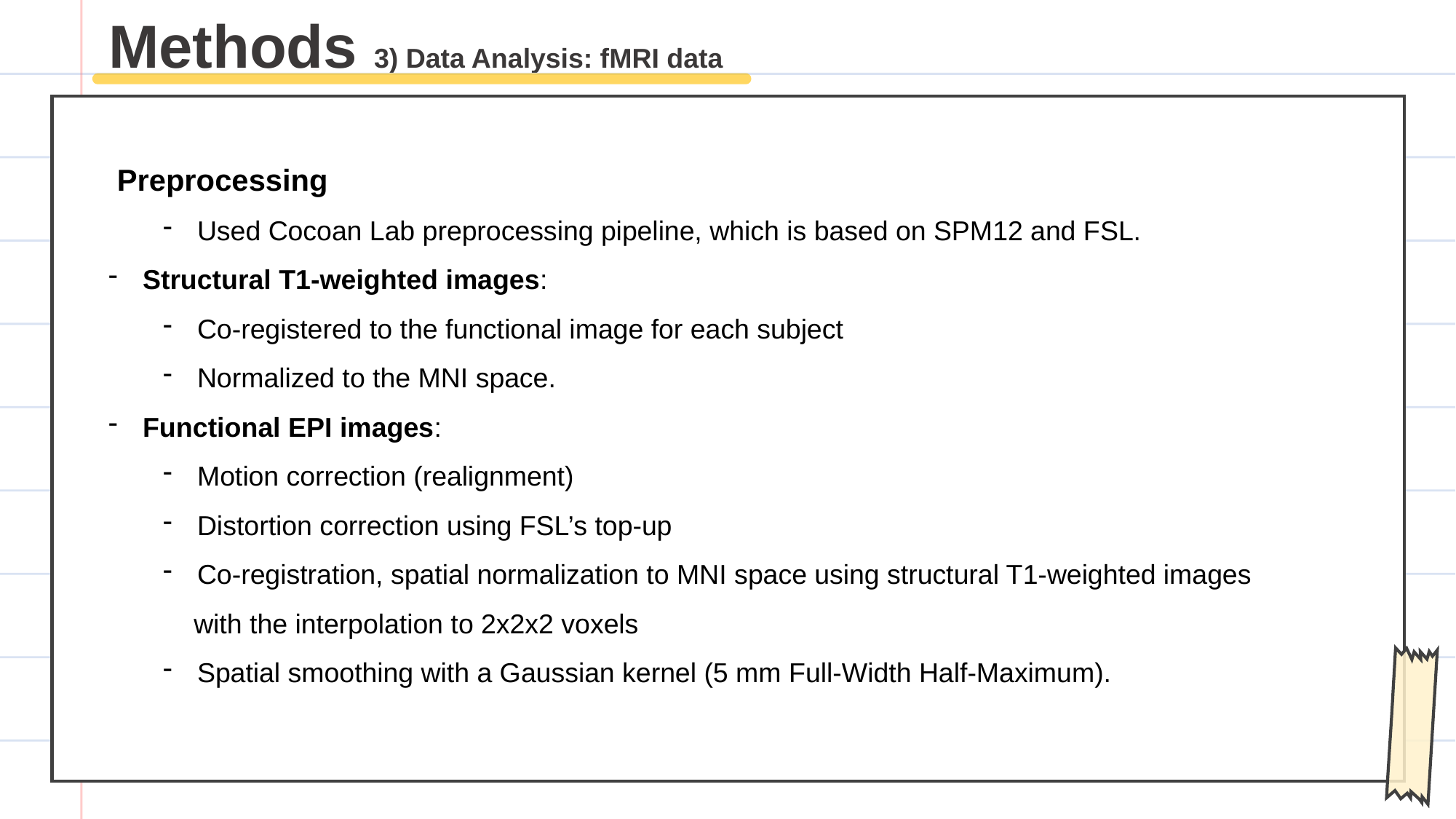

Methods 3) Data Analysis: fMRI data

 Preprocessing
Used Cocoan Lab preprocessing pipeline, which is based on SPM12 and FSL.
Structural T1-weighted images:
Co-registered to the functional image for each subject
Normalized to the MNI space.
Functional EPI images:
Motion correction (realignment)
Distortion correction using FSL’s top-up
Co-registration, spatial normalization to MNI space using structural T1-weighted images
    with the interpolation to 2x2x2 voxels
Spatial smoothing with a Gaussian kernel (5 mm Full-Width Half-Maximum).